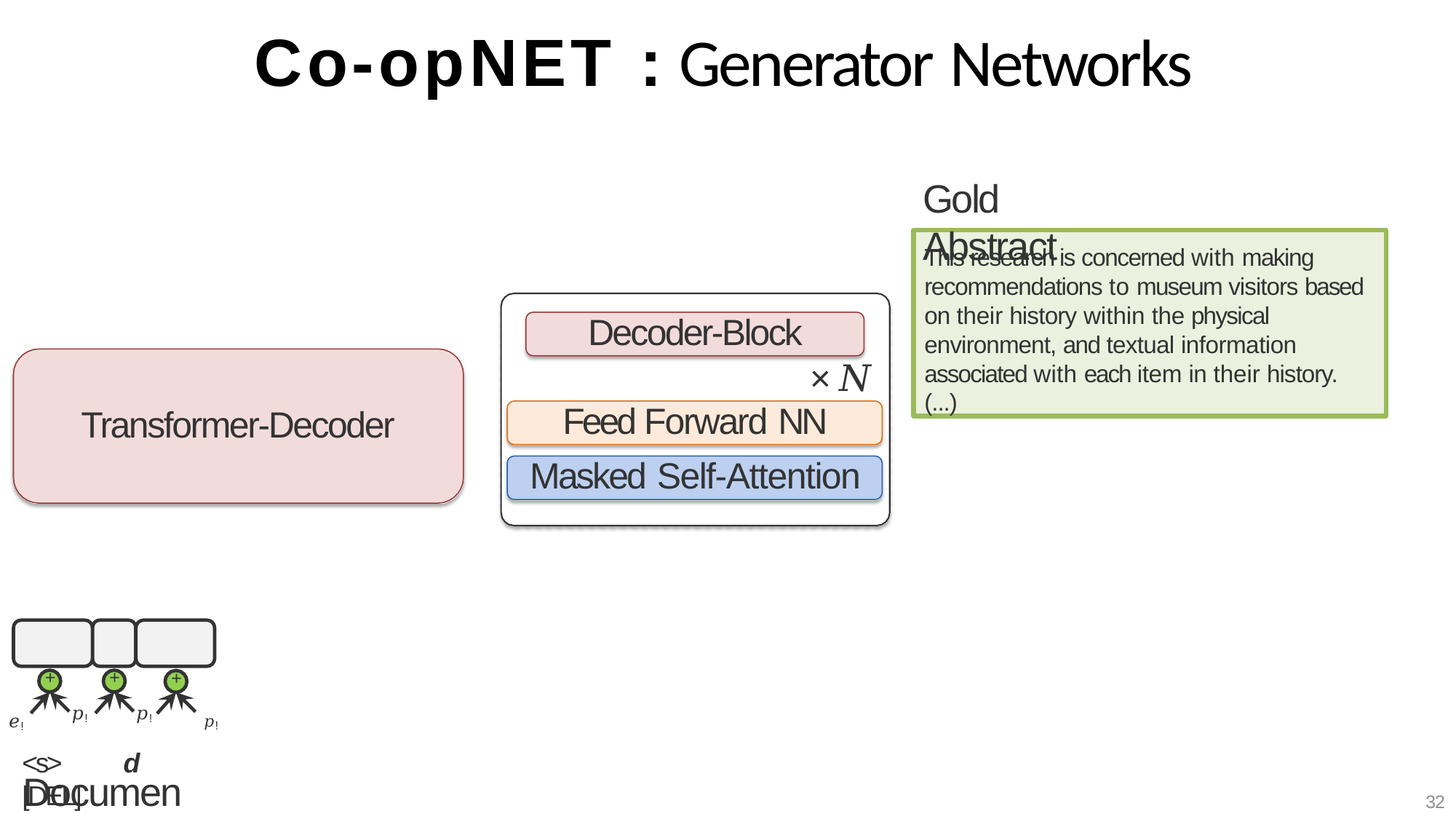

# Co-opNET : Generator Networks
Gold Abstract
This research is concerned with making  recommendations to museum visitors based  on their history within the physical  environment, and textual information  associated with each item in their history. (...)

Decoder-Block

×𝑁
Feed Forward NN
Masked Self-Attention

Transformer-Decoder

+
+
+

𝑒!	𝑝!
<s>	d	[DEL]
𝑝!
𝑝!
Document
32